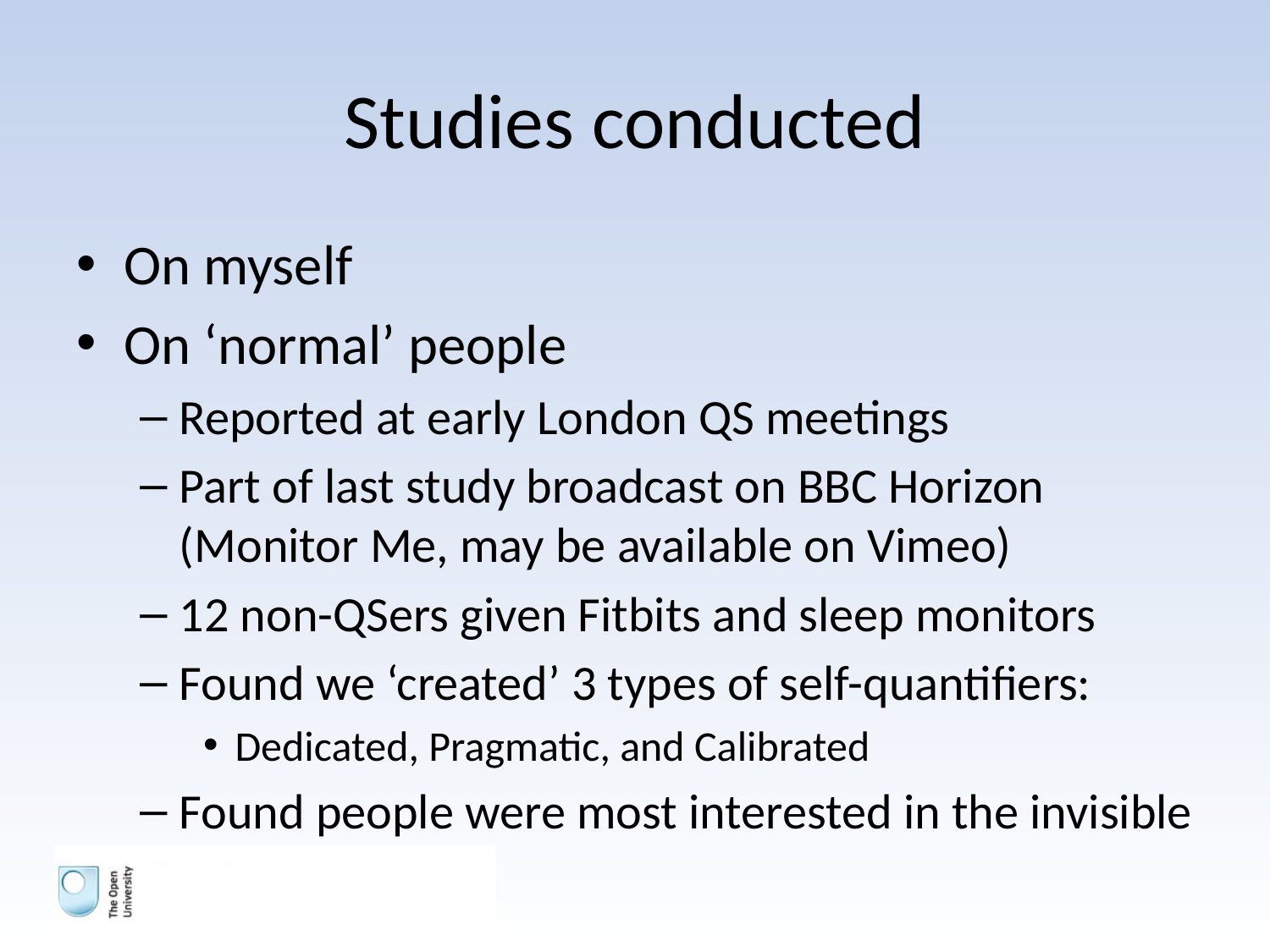

# Studies conducted
On myself
On ‘normal’ people
Reported at early London QS meetings
Part of last study broadcast on BBC Horizon (Monitor Me, may be available on Vimeo)
12 non-QSers given Fitbits and sleep monitors
Found we ‘created’ 3 types of self-quantifiers:
Dedicated, Pragmatic, and Calibrated
Found people were most interested in the invisible